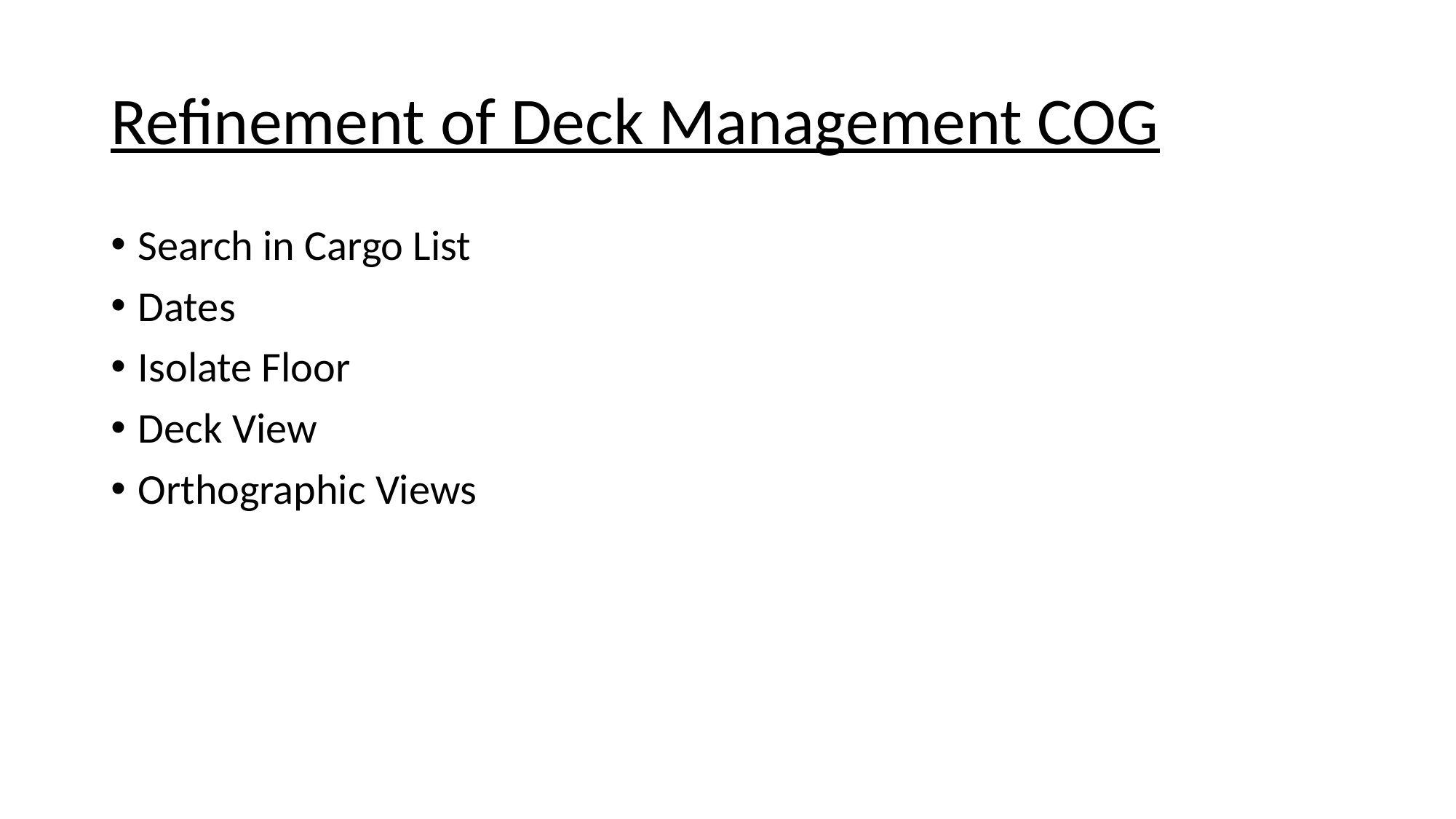

# Refinement of Deck Management COG
Search in Cargo List
Dates
Isolate Floor
Deck View
Orthographic Views